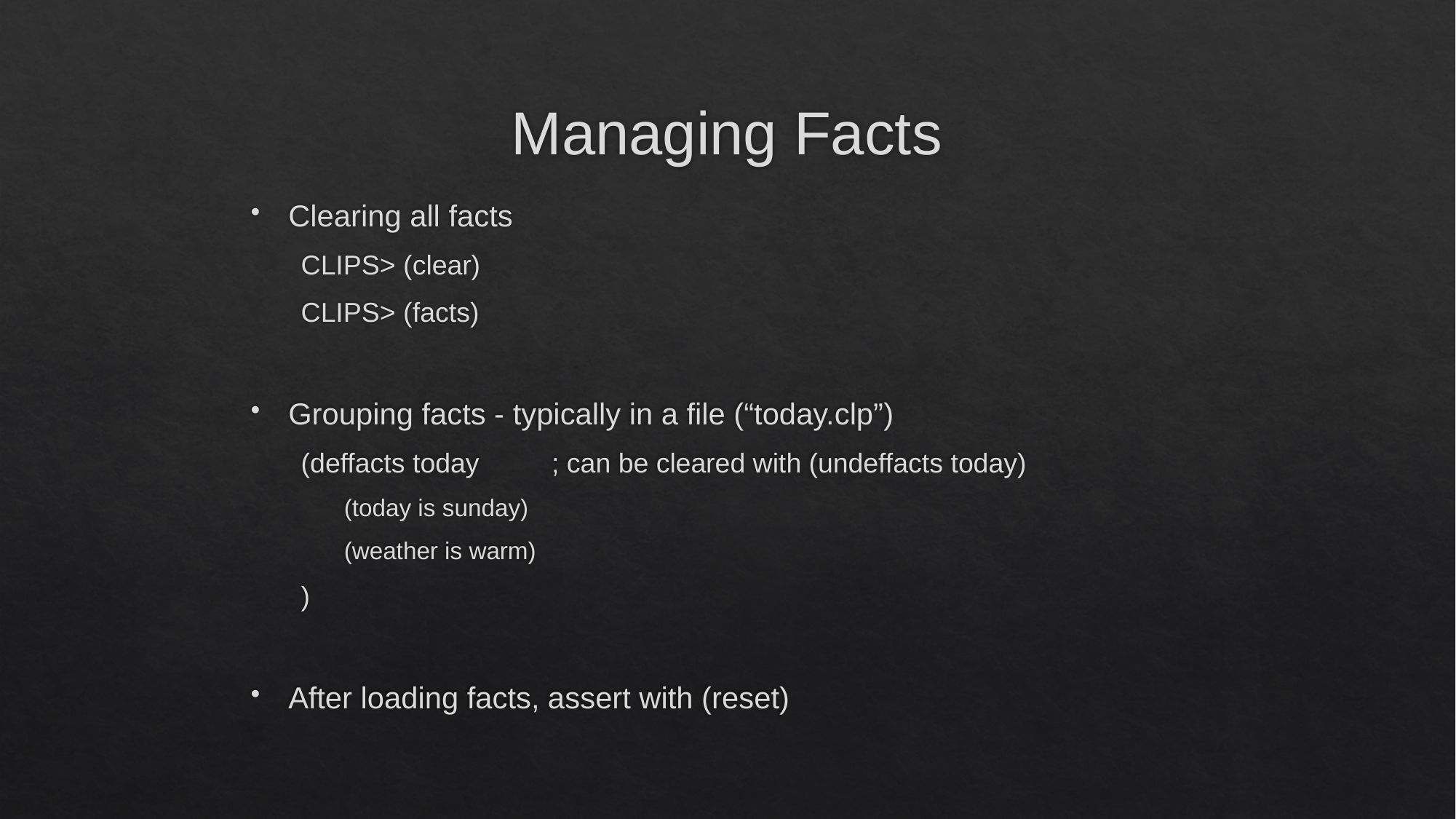

# Managing Facts
Clearing all facts
CLIPS> (clear)
CLIPS> (facts)

Grouping facts - typically in a file (“today.clp”)
(deffacts today	; can be cleared with (undeffacts today)
(today is sunday)
(weather is warm)
)

After loading facts, assert with (reset)